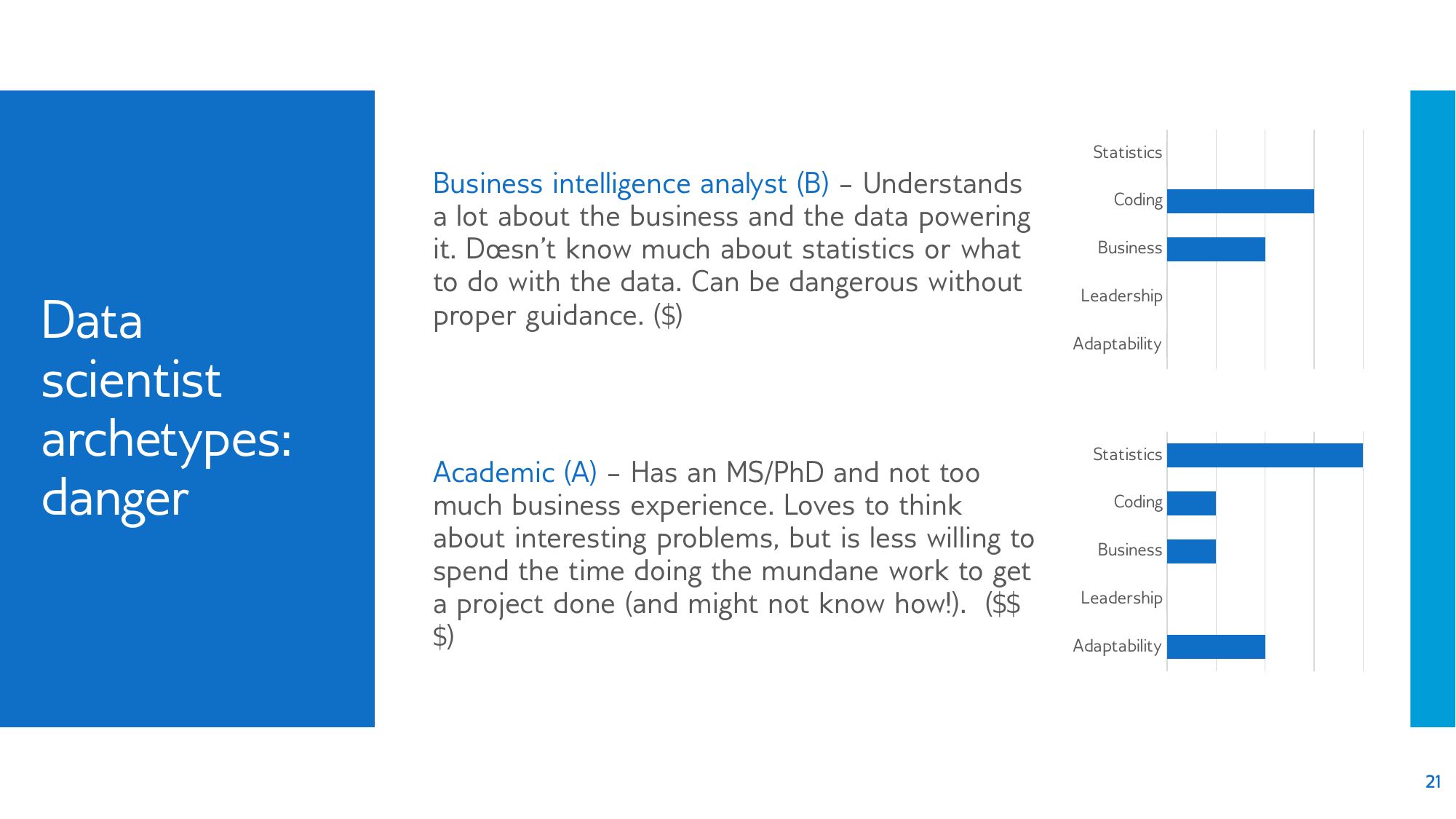

Business intelligence analyst (B) – Understands a lot about the business and the data powering it. Doesn’t know much about statistics or what to do with the data. Can be dangerous without proper guidance. ($)

### Chart

| Category | Series 1 |
|---|---|
| Adaptability | 0.0 |
| Leadership | 0.0 |
| Business | 2.0 |
| Coding | 3.0 |
| Statistics | 0.0 |
# Data scientist archetypes: danger
Academic (A) – Has an MS/PhD and not too much business experience. Loves to think about interesting problems, but is less willing to spend the time doing the mundane work to get a project done (and might not know how!).  ($$$)

### Chart

| Category | Series 1 |
|---|---|
| Adaptability | 2.0 |
| Leadership | 0.0 |
| Business | 1.0 |
| Coding | 1.0 |
| Statistics | 4.0 |
21